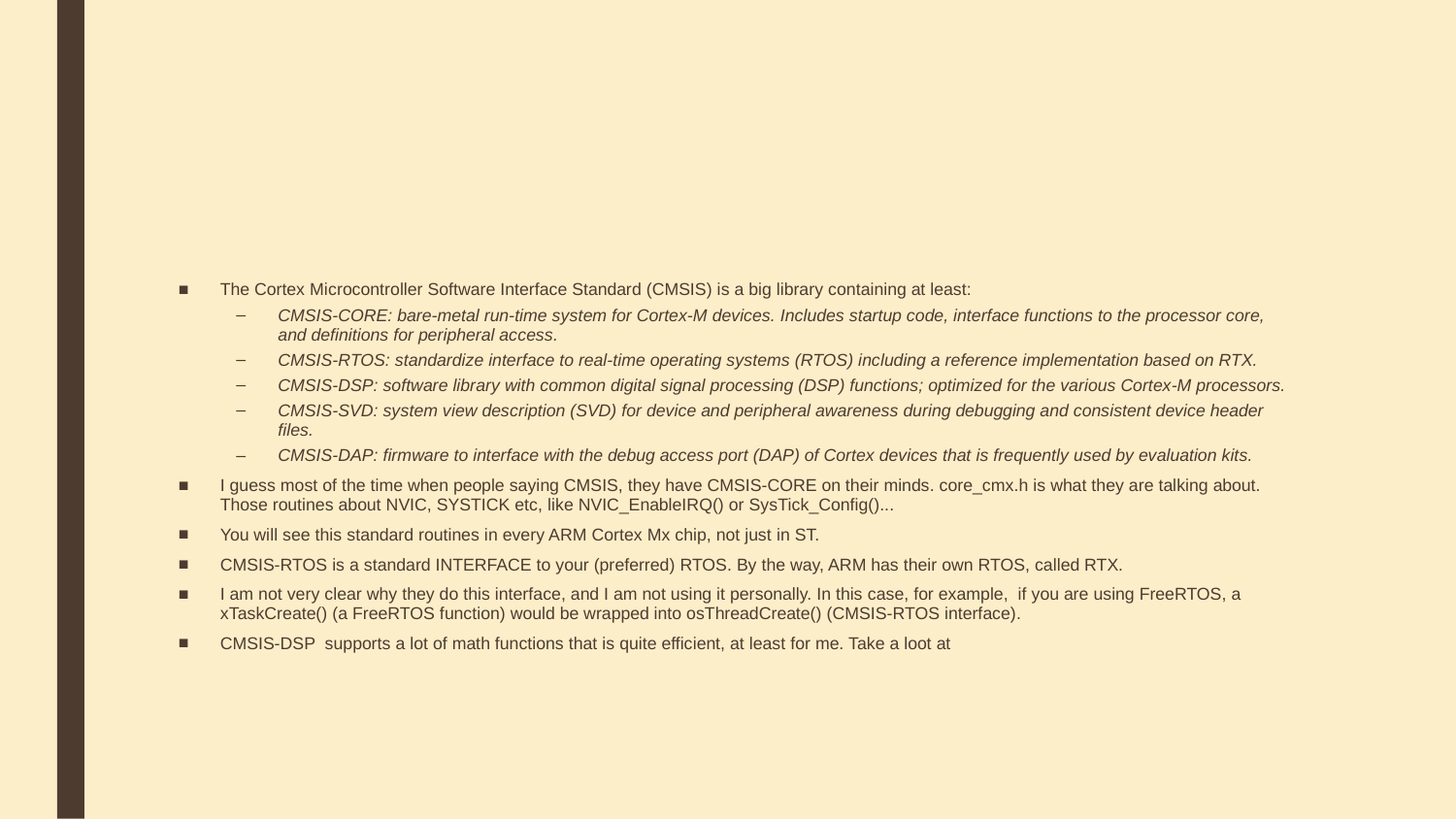

#
The Cortex Microcontroller Software Interface Standard (CMSIS) is a big library containing at least:
CMSIS-CORE: bare-metal run-time system for Cortex-M devices. Includes startup code, interface functions to the processor core, and definitions for peripheral access.
CMSIS-RTOS: standardize interface to real-time operating systems (RTOS) including a reference implementation based on RTX.
CMSIS-DSP: software library with common digital signal processing (DSP) functions; optimized for the various Cortex-M processors.
CMSIS-SVD: system view description (SVD) for device and peripheral awareness during debugging and consistent device header files.
CMSIS-DAP: firmware to interface with the debug access port (DAP) of Cortex devices that is frequently used by evaluation kits.
I guess most of the time when people saying CMSIS, they have CMSIS-CORE on their minds. core_cmx.h is what they are talking about. Those routines about NVIC, SYSTICK etc, like NVIC_EnableIRQ() or SysTick_Config()...
You will see this standard routines in every ARM Cortex Mx chip, not just in ST.
CMSIS-RTOS is a standard INTERFACE to your (preferred) RTOS. By the way, ARM has their own RTOS, called RTX.
I am not very clear why they do this interface, and I am not using it personally. In this case, for example,  if you are using FreeRTOS, a xTaskCreate() (a FreeRTOS function) would be wrapped into osThreadCreate() (CMSIS-RTOS interface).
CMSIS-DSP  supports a lot of math functions that is quite efficient, at least for me. Take a loot at